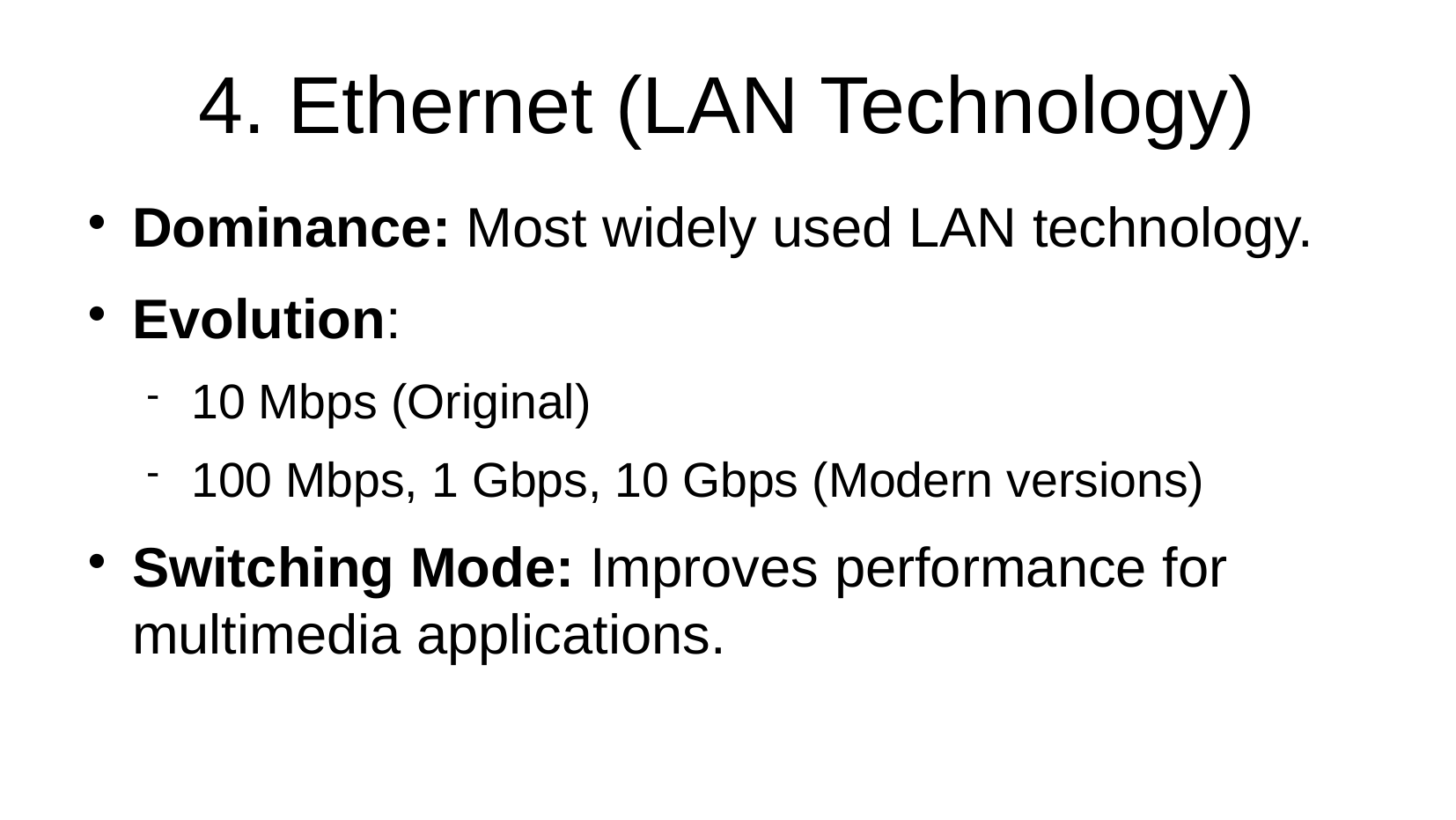

4. Ethernet (LAN Technology)
Dominance: Most widely used LAN technology.
Evolution:
10 Mbps (Original)
100 Mbps, 1 Gbps, 10 Gbps (Modern versions)
Switching Mode: Improves performance for multimedia applications.